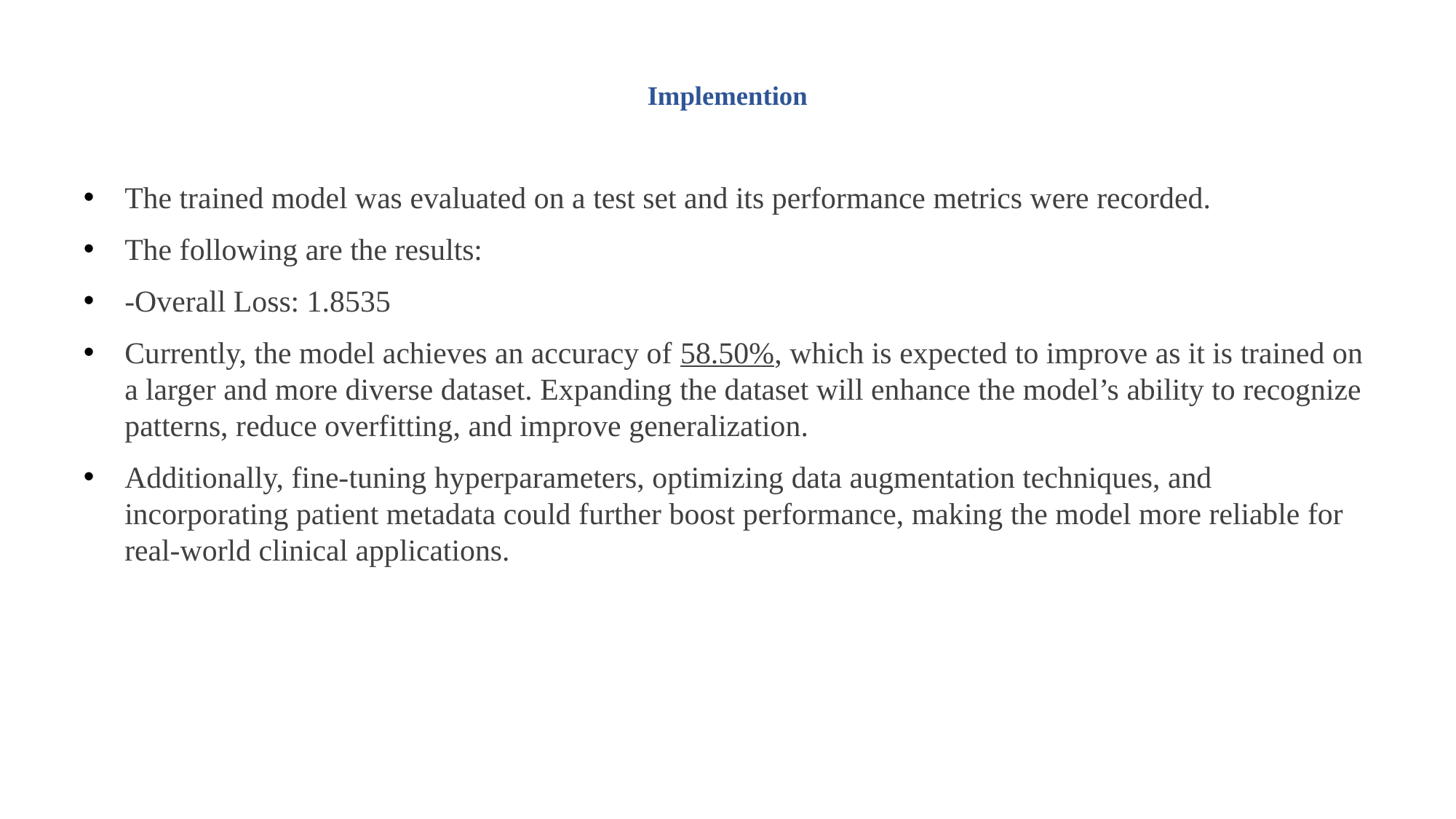

# Implemention
The trained model was evaluated on a test set and its performance metrics were recorded.
The following are the results:
-Overall Loss: 1.8535
Currently, the model achieves an accuracy of 58.50%, which is expected to improve as it is trained on a larger and more diverse dataset. Expanding the dataset will enhance the model’s ability to recognize patterns, reduce overfitting, and improve generalization.
Additionally, fine-tuning hyperparameters, optimizing data augmentation techniques, and incorporating patient metadata could further boost performance, making the model more reliable for real-world clinical applications.